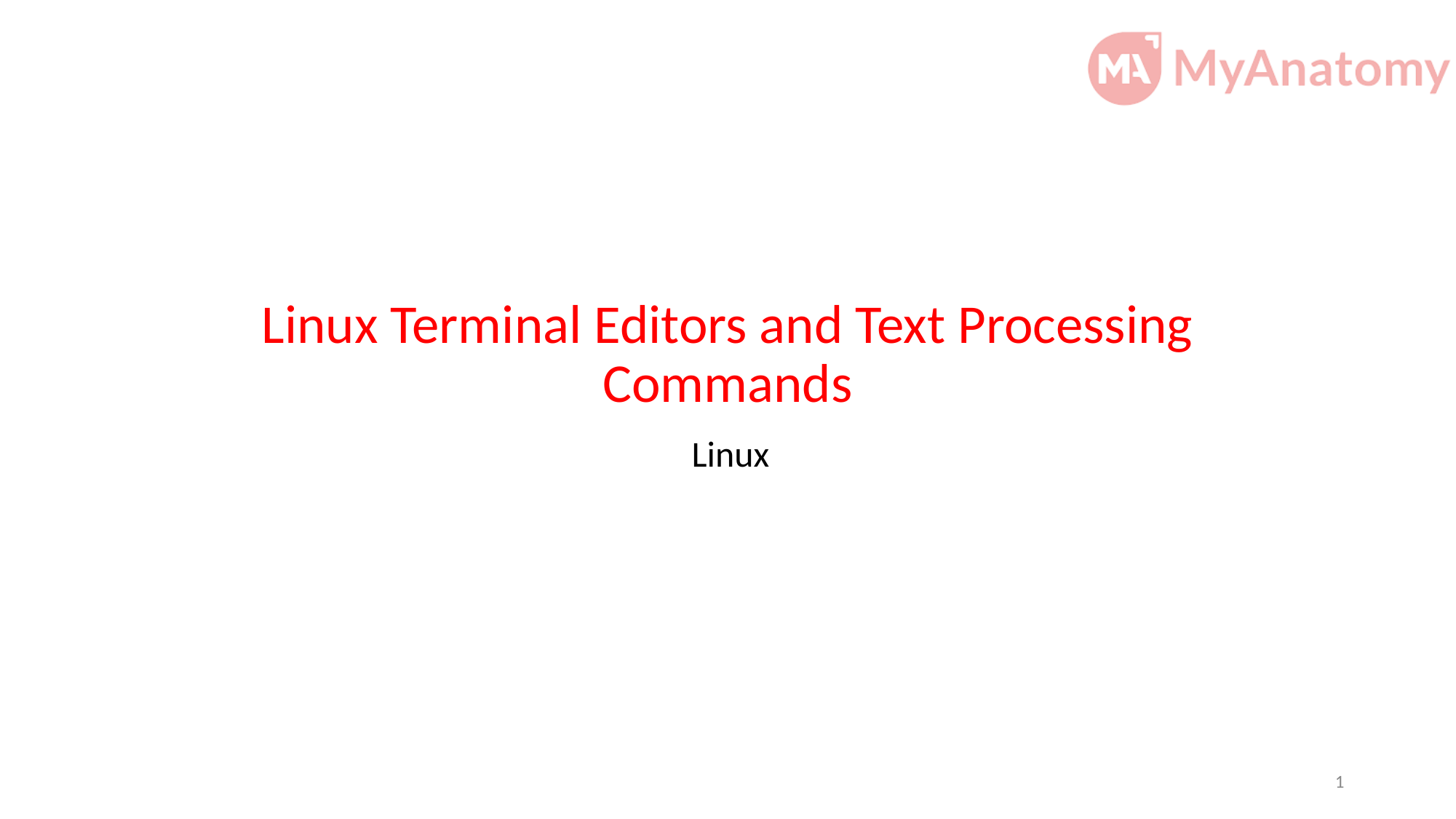

# Linux Terminal Editors and Text Processing Commands
Linux
1